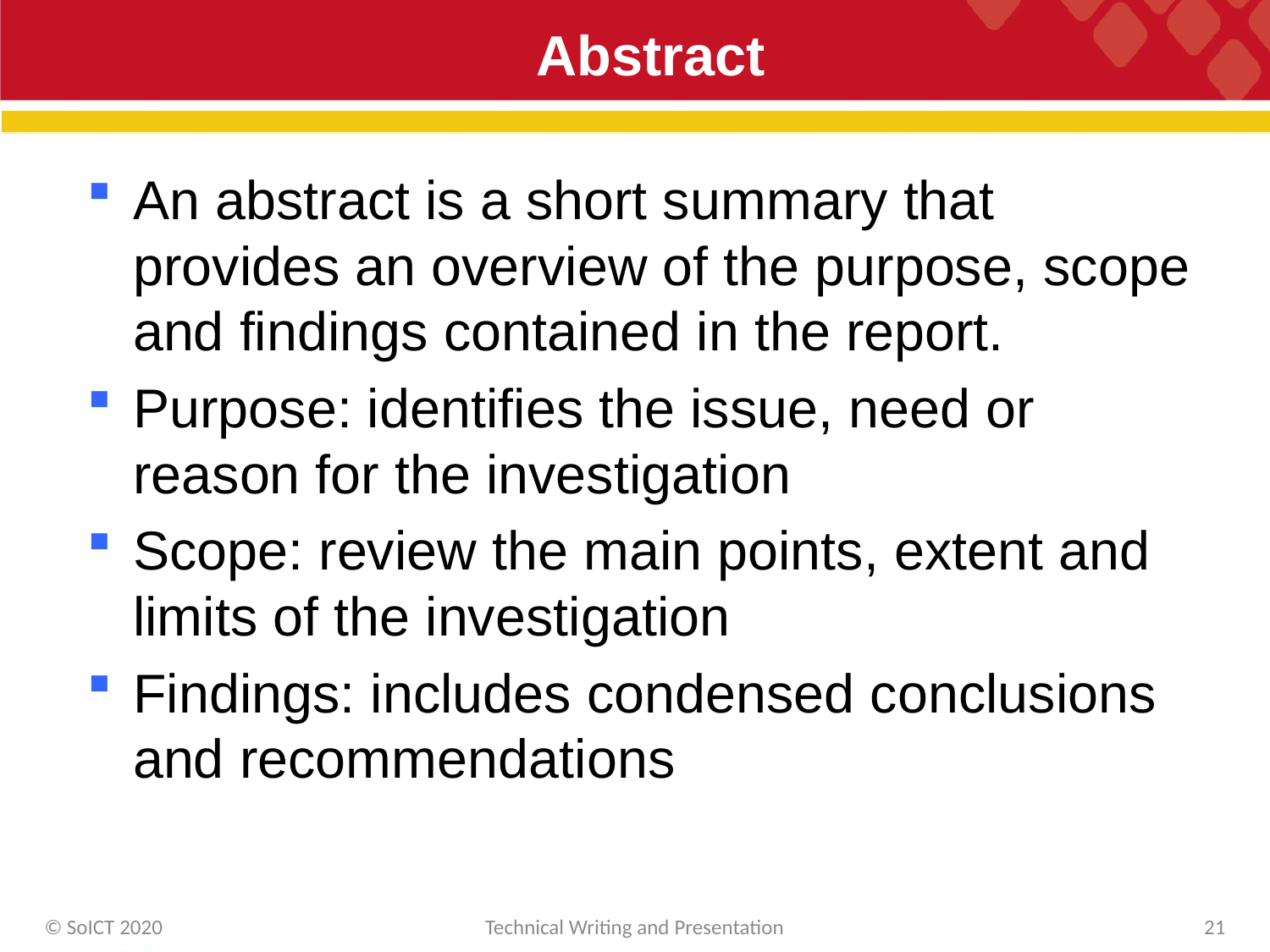

# Abstract
An abstract is a short summary that provides an overview of the purpose, scope and findings contained in the report.
Purpose: identifies the issue, need or reason for the investigation
Scope: review the main points, extent and limits of the investigation
Findings: includes condensed conclusions and recommendations

© SoICT 2020
Technical Writing and Presentation
21